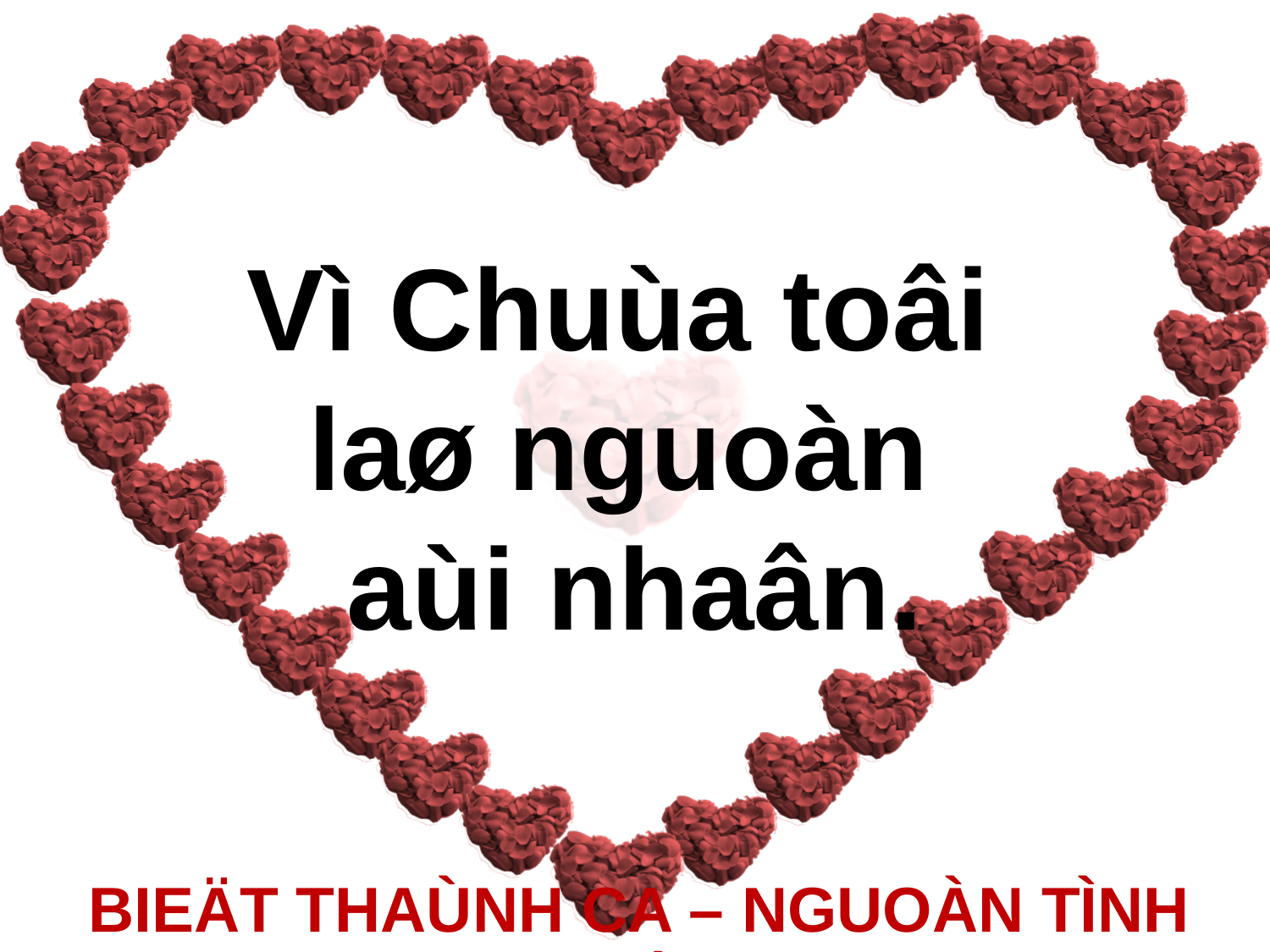

Vì Chuùa toâi
laø nguoàn
aùi nhaân.
BIEÄT THAÙNH CA – NGUOÀN TÌNH YEÂU